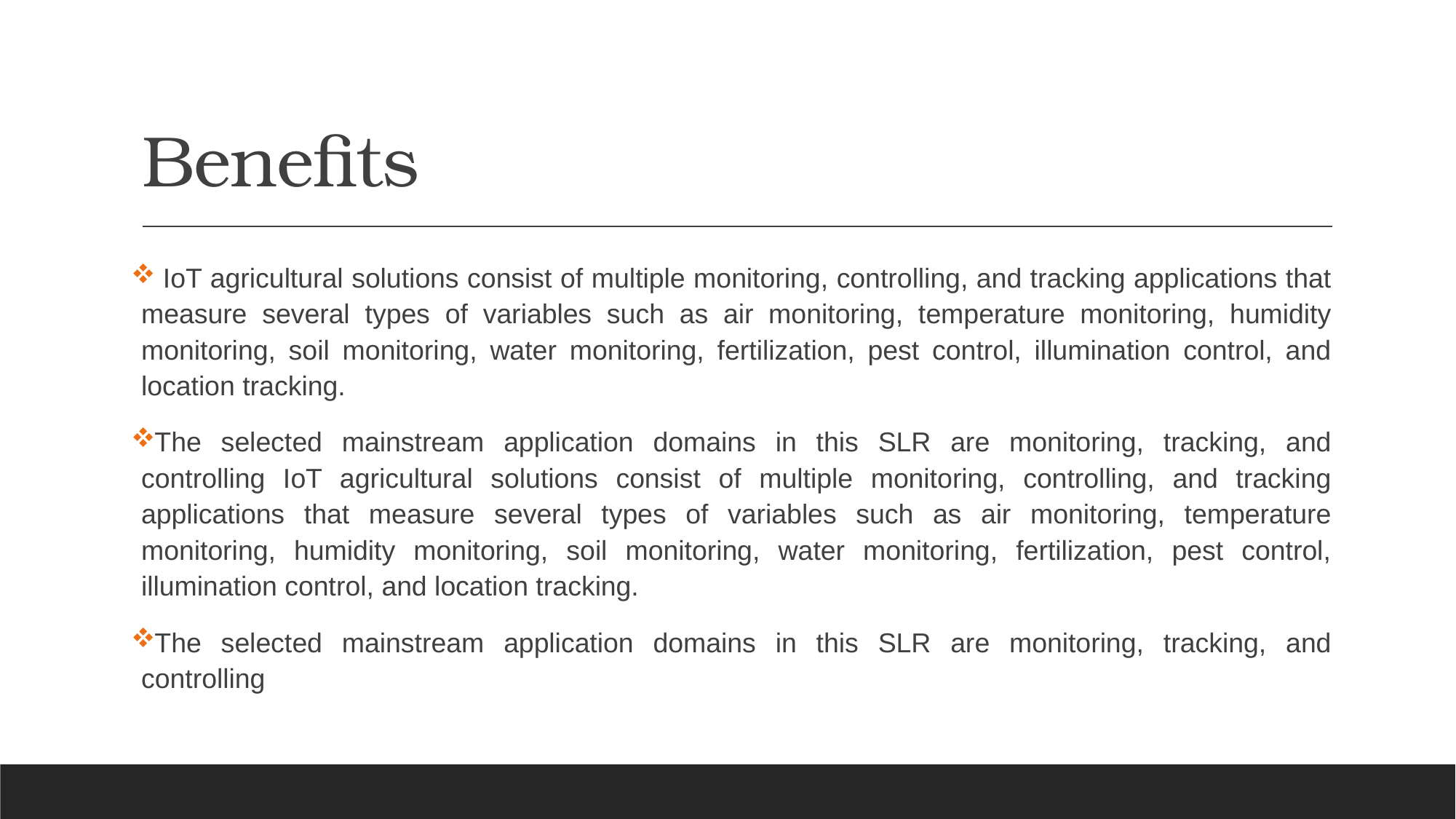

# Benefits
 IoT agricultural solutions consist of multiple monitoring, controlling, and tracking applications that measure several types of variables such as air monitoring, temperature monitoring, humidity monitoring, soil monitoring, water monitoring, fertilization, pest control, illumination control, and location tracking.
The selected mainstream application domains in this SLR are monitoring, tracking, and controlling IoT agricultural solutions consist of multiple monitoring, controlling, and tracking applications that measure several types of variables such as air monitoring, temperature monitoring, humidity monitoring, soil monitoring, water monitoring, fertilization, pest control, illumination control, and location tracking.
The selected mainstream application domains in this SLR are monitoring, tracking, and controlling